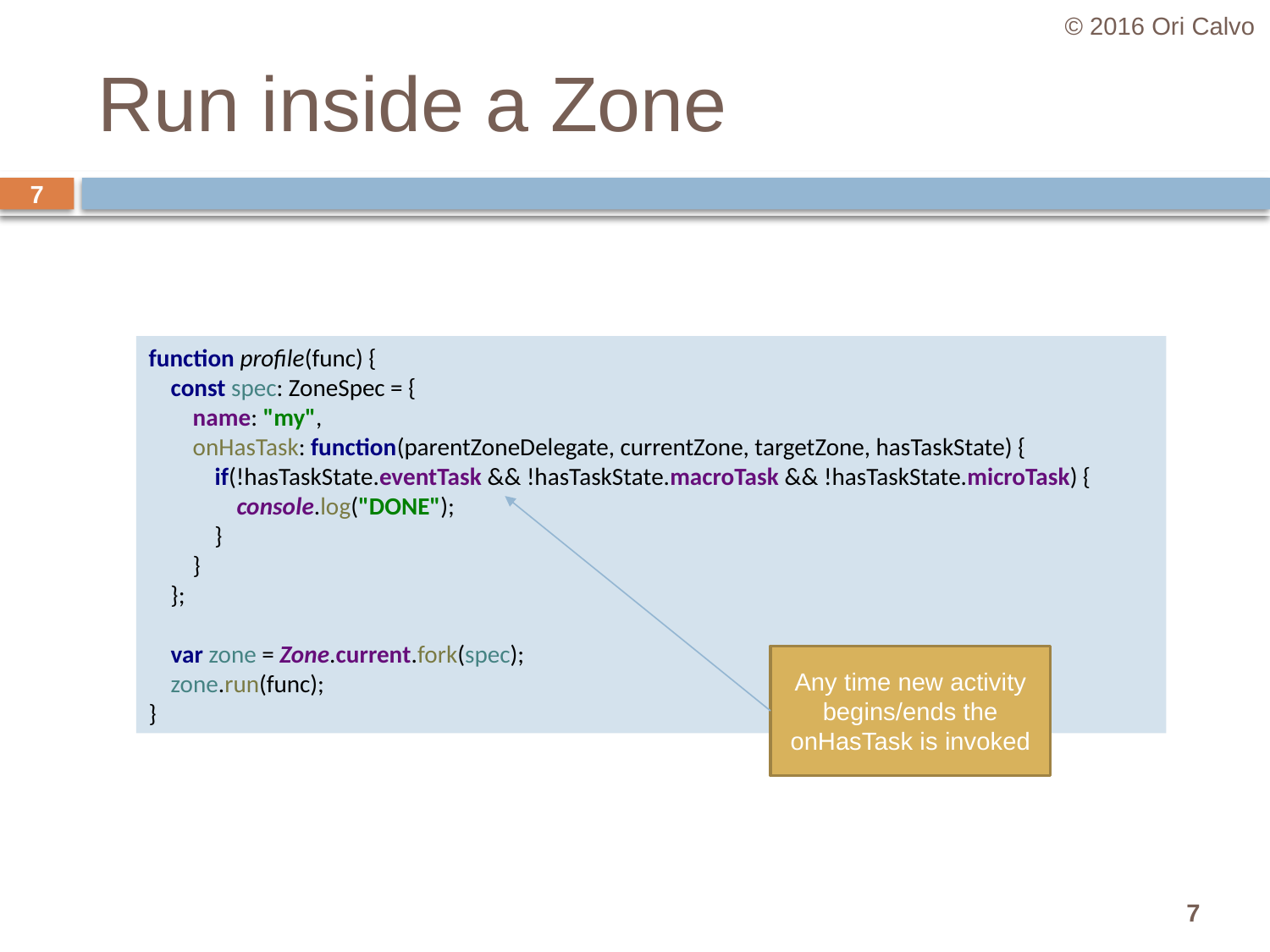

© 2016 Ori Calvo
# Run inside a Zone
7
function profile(func) {
    const spec: ZoneSpec = {
        name: "my",
        onHasTask: function(parentZoneDelegate, currentZone, targetZone, hasTaskState) {
            if(!hasTaskState.eventTask && !hasTaskState.macroTask && !hasTaskState.microTask) {
                console.log("DONE");
            }
        }
    };
    var zone = Zone.current.fork(spec);
    zone.run(func);
}
Any time new activity begins/ends the onHasTask is invoked